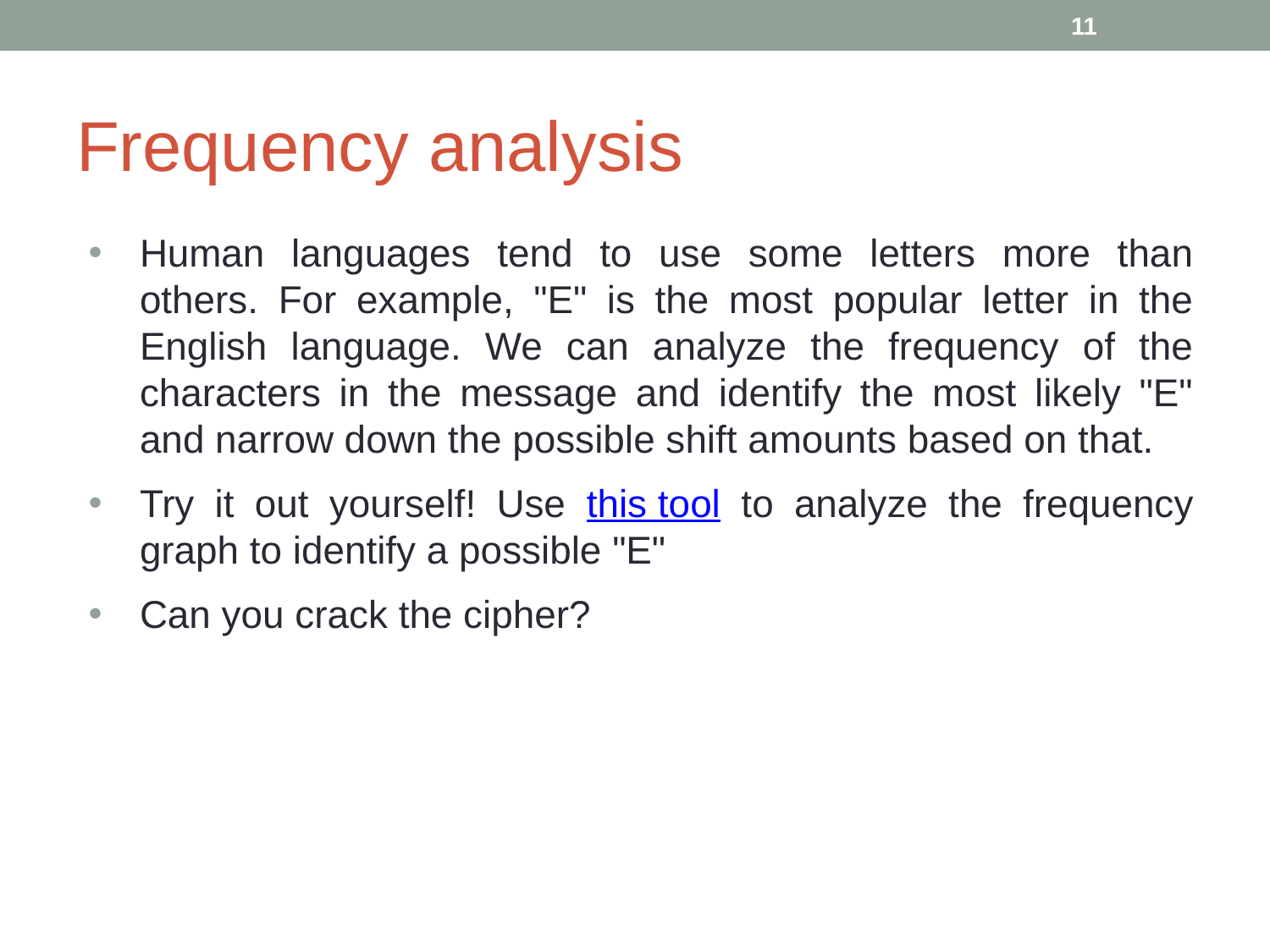

11
# Frequency analysis
Human languages tend to use some letters more than others. For example, "E" is the most popular letter in the English language. We can analyze the frequency of the characters in the message and identify the most likely "E" and narrow down the possible shift amounts based on that.
Try it out yourself! Use this tool to analyze the frequency graph to identify a possible "E"
Can you crack the cipher?